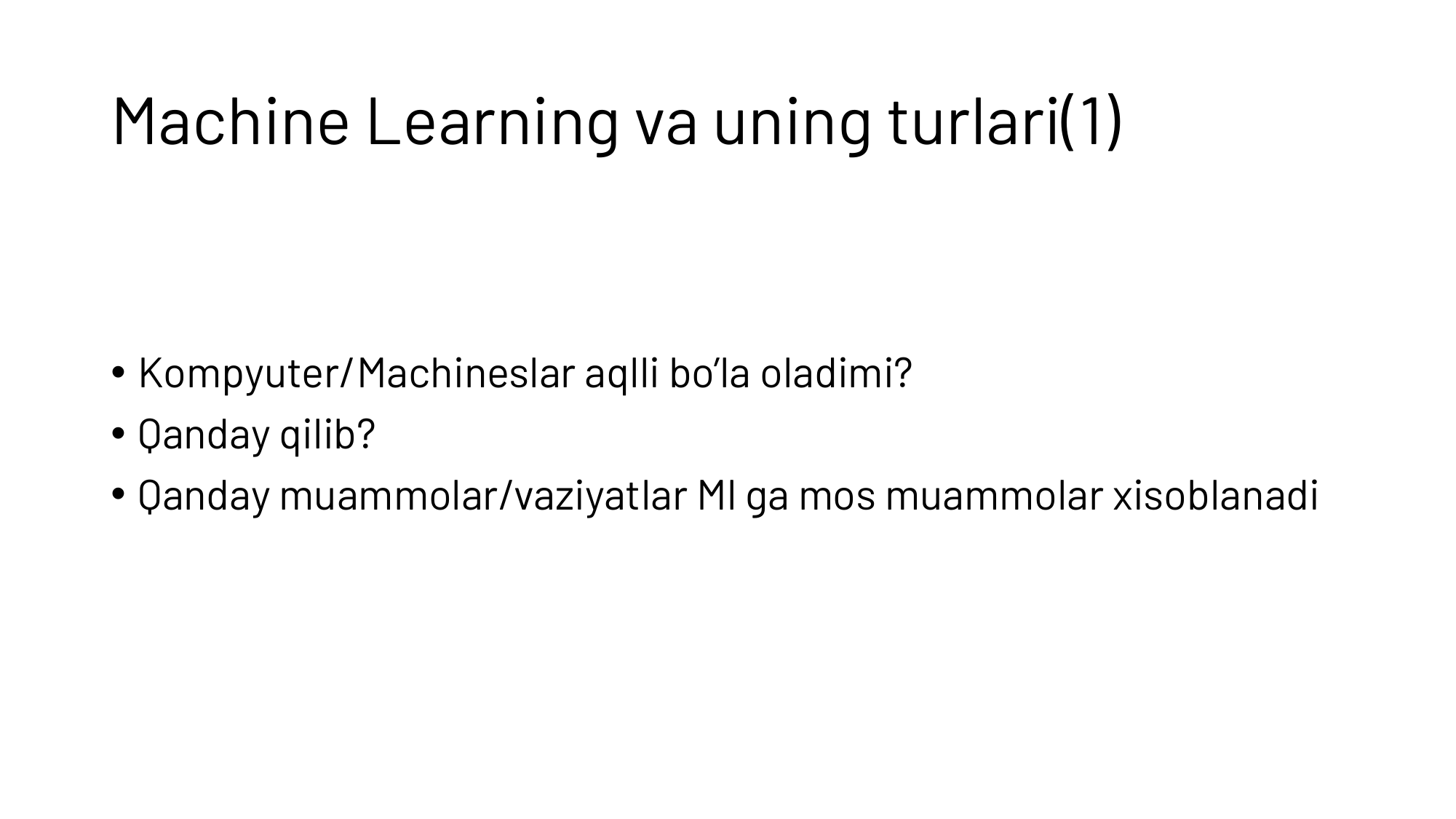

# Machine Learning va uning turlari(1)
Kompyuter/Machineslar aqlli bo’la oladimi?
Qanday qilib?
Qanday muammolar/vaziyatlar Ml ga mos muammolar xisoblanadi